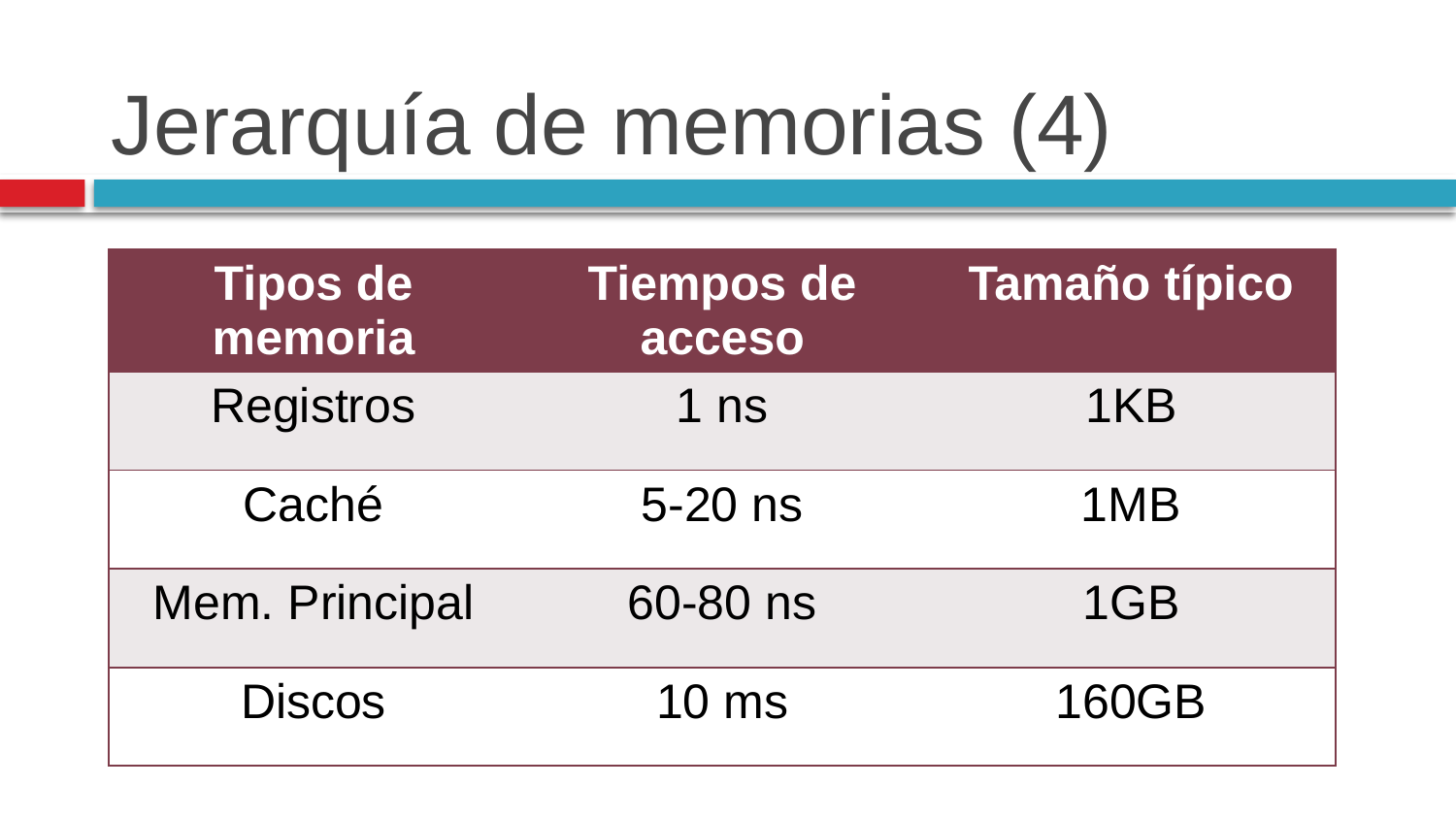

# Jerarquía de memorias (4)
| Tipos de memoria | Tiempos de acceso | Tamaño típico |
| --- | --- | --- |
| Registros | 1 ns | 1KB |
| Caché | 5-20 ns | 1MB |
| Mem. Principal | 60-80 ns | 1GB |
| Discos | 10 ms | 160GB |